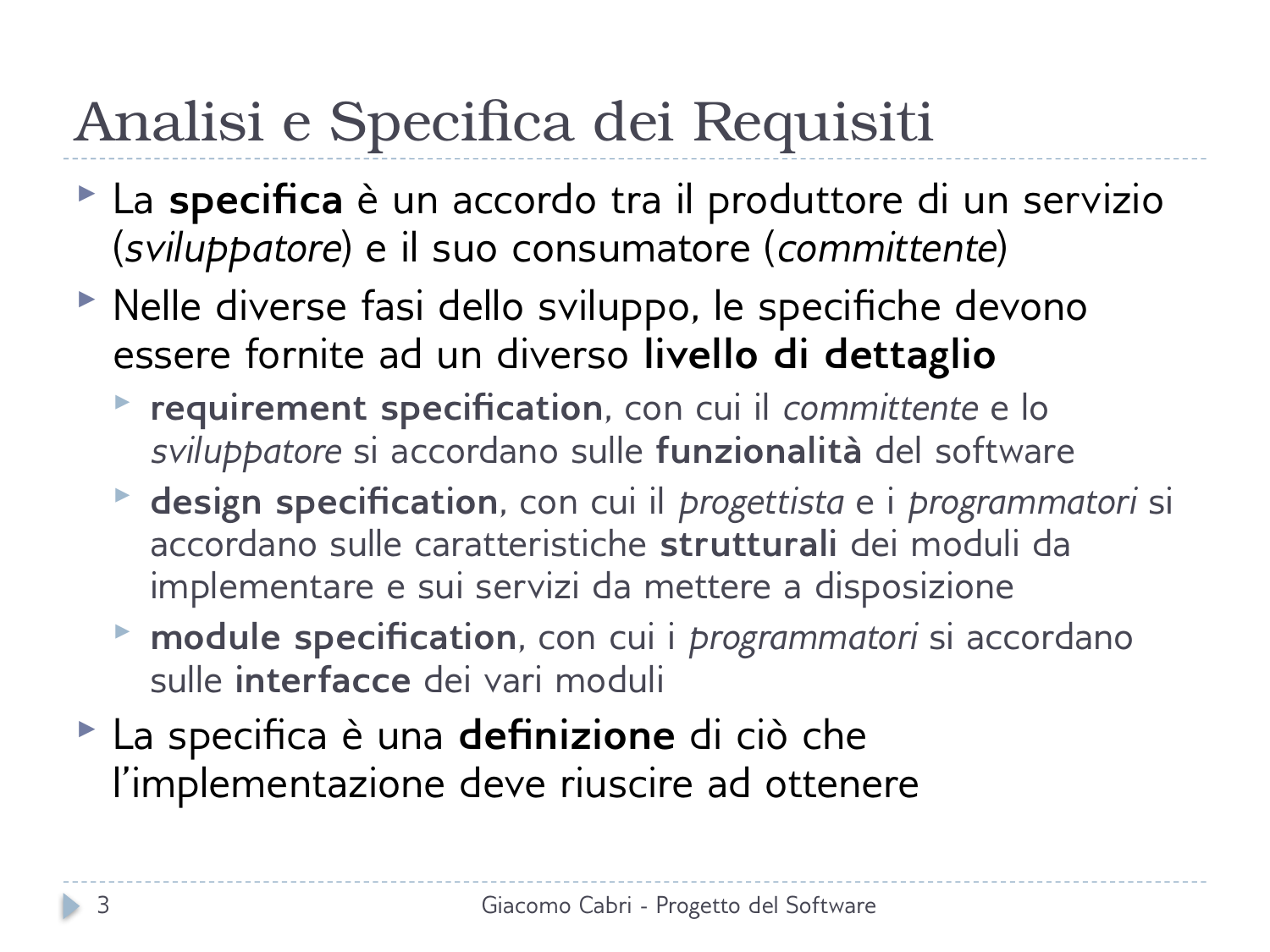

# Analisi e Specifica dei Requisiti
La specifica è un accordo tra il produttore di un servizio (sviluppatore) e il suo consumatore (committente)
Nelle diverse fasi dello sviluppo, le specifiche devono essere fornite ad un diverso livello di dettaglio
requirement specification, con cui il committente e lo sviluppatore si accordano sulle funzionalità del software
design specification, con cui il progettista e i programmatori si accordano sulle caratteristiche strutturali dei moduli da implementare e sui servizi da mettere a disposizione
module specification, con cui i programmatori si accordano sulle interfacce dei vari moduli
La specifica è una definizione di ciò che l’implementazione deve riuscire ad ottenere
3
Giacomo Cabri - Progetto del Software